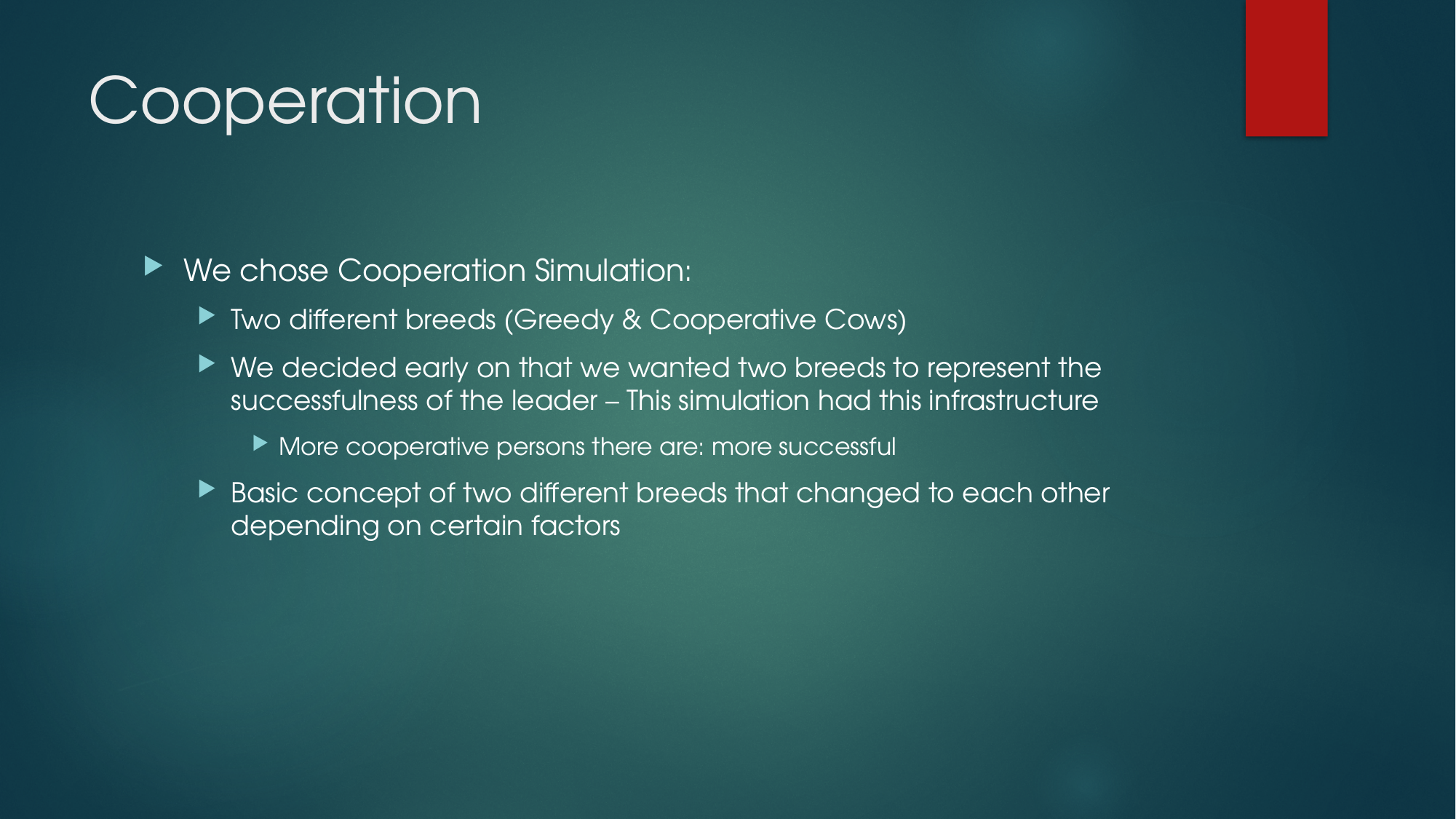

# Cooperation
We chose Cooperation Simulation:
Two different breeds (Greedy & Cooperative Cows)
We decided early on that we wanted two breeds to represent the successfulness of the leader – This simulation had this infrastructure
More cooperative persons there are: more successful
Basic concept of two different breeds that changed to each other depending on certain factors